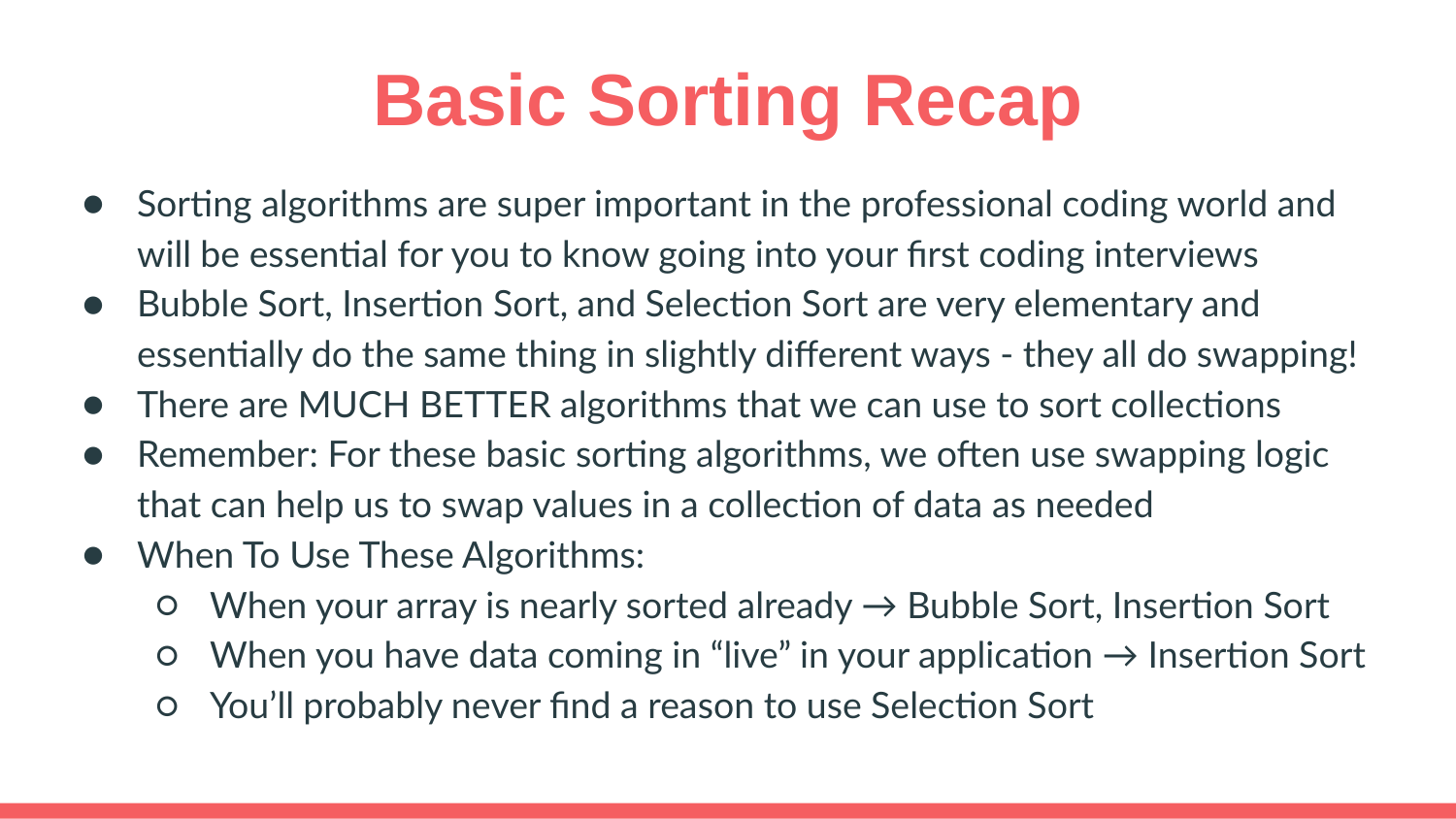

Basic Sorting Recap
Sorting algorithms are super important in the professional coding world and will be essential for you to know going into your first coding interviews
Bubble Sort, Insertion Sort, and Selection Sort are very elementary and essentially do the same thing in slightly different ways - they all do swapping!
There are MUCH BETTER algorithms that we can use to sort collections
Remember: For these basic sorting algorithms, we often use swapping logic that can help us to swap values in a collection of data as needed
When To Use These Algorithms:
When your array is nearly sorted already → Bubble Sort, Insertion Sort
When you have data coming in “live” in your application → Insertion Sort
You’ll probably never find a reason to use Selection Sort